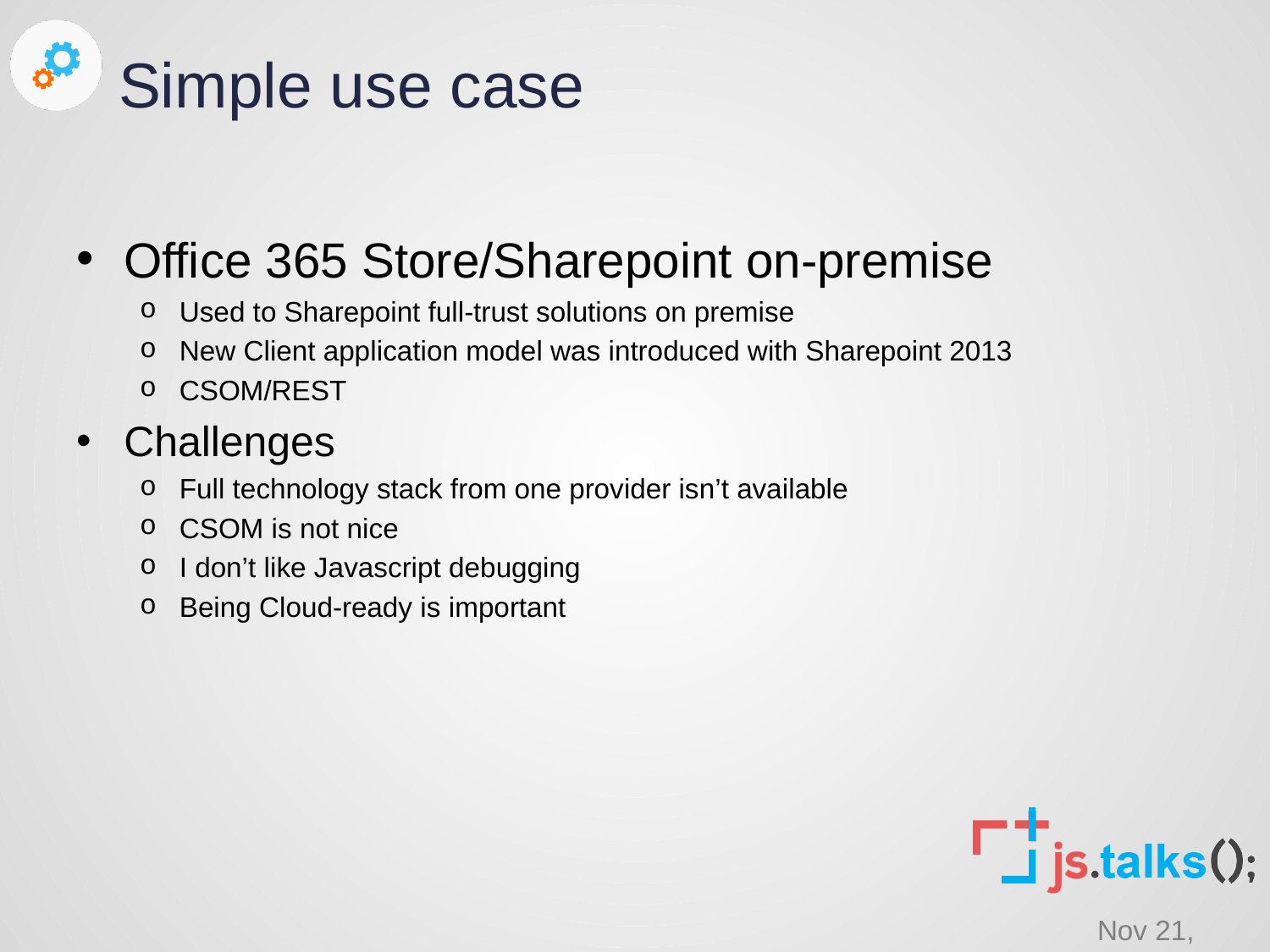

# Simple use case
Office 365 Store/Sharepoint on-premise
Used to Sharepoint full-trust solutions on premise
New Client application model was introduced with Sharepoint 2013
CSOM/REST
Challenges
Full technology stack from one provider isn’t available
CSOM is not nice
I don’t like Javascript debugging
Being Cloud-ready is important